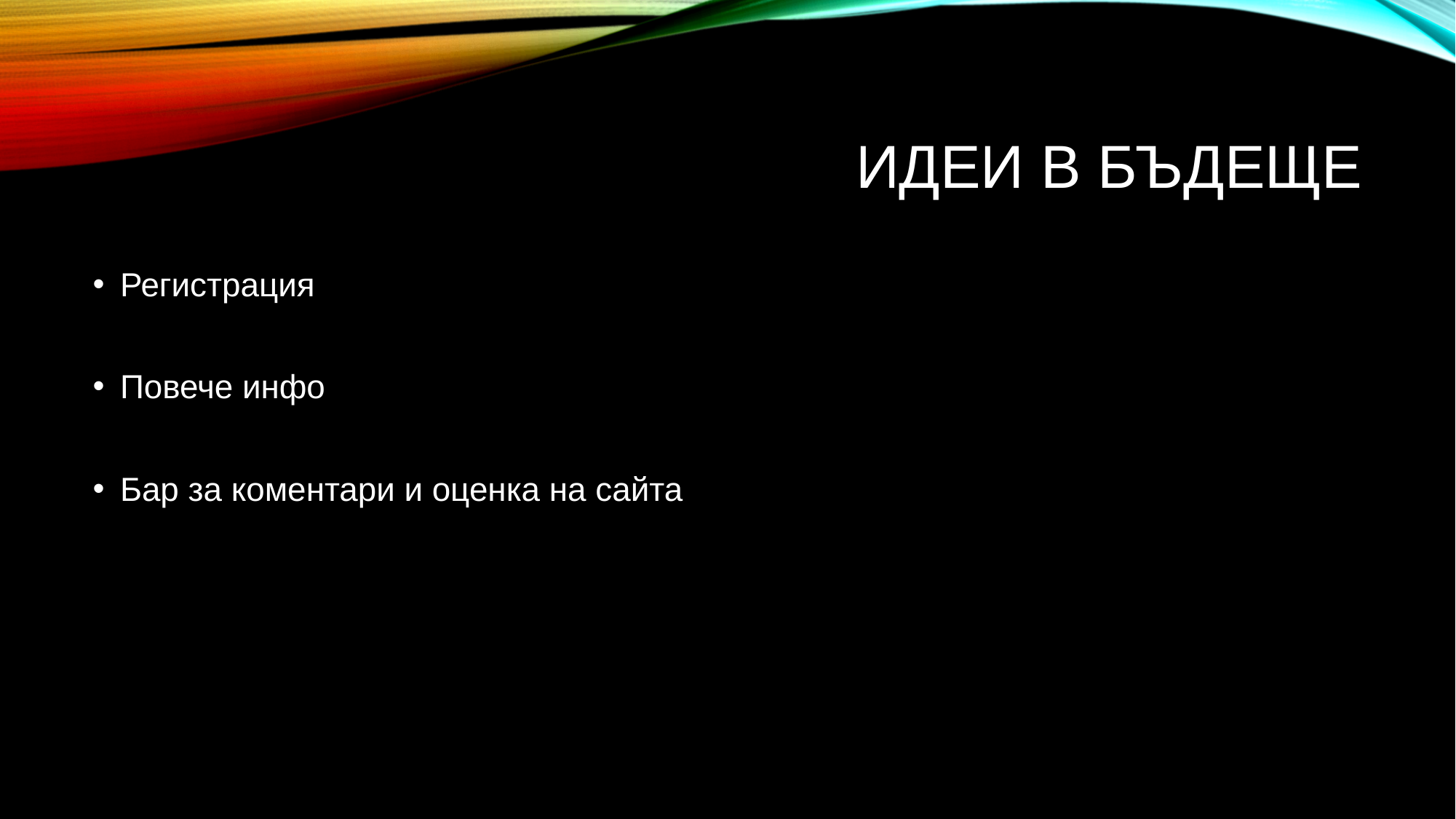

# Идеи в бъдеще
Регистрация

Повече инфо

Бар за коментари и оценка на сайта